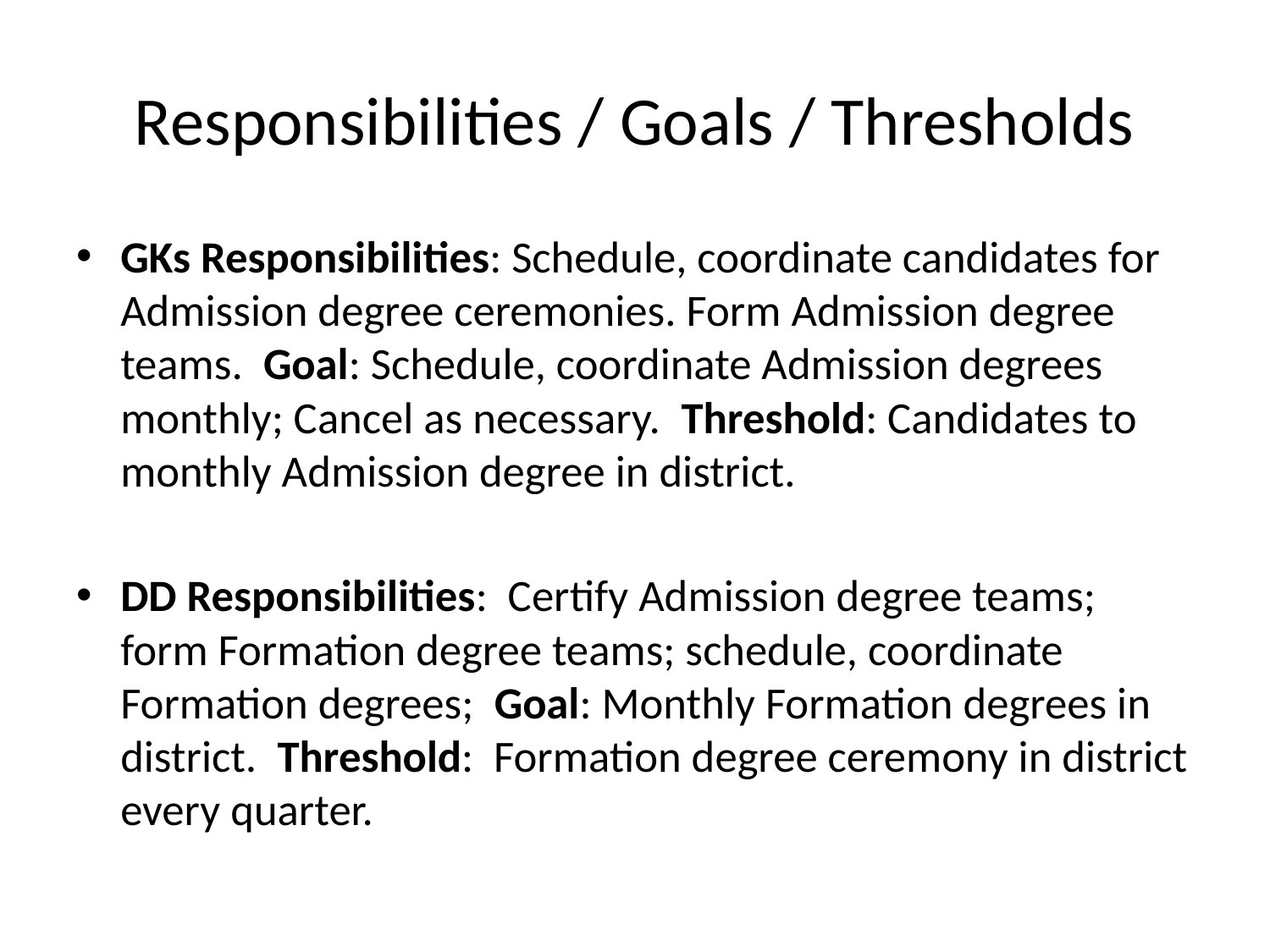

# Responsibilities / Goals / Thresholds
GKs Responsibilities: Schedule, coordinate candidates for Admission degree ceremonies. Form Admission degree teams.  Goal: Schedule, coordinate Admission degrees monthly; Cancel as necessary.  Threshold: Candidates to monthly Admission degree in district.

DD Responsibilities:  Certify Admission degree teams; form Formation degree teams; schedule, coordinate Formation degrees;  Goal: Monthly Formation degrees in district.  Threshold:  Formation degree ceremony in district every quarter.